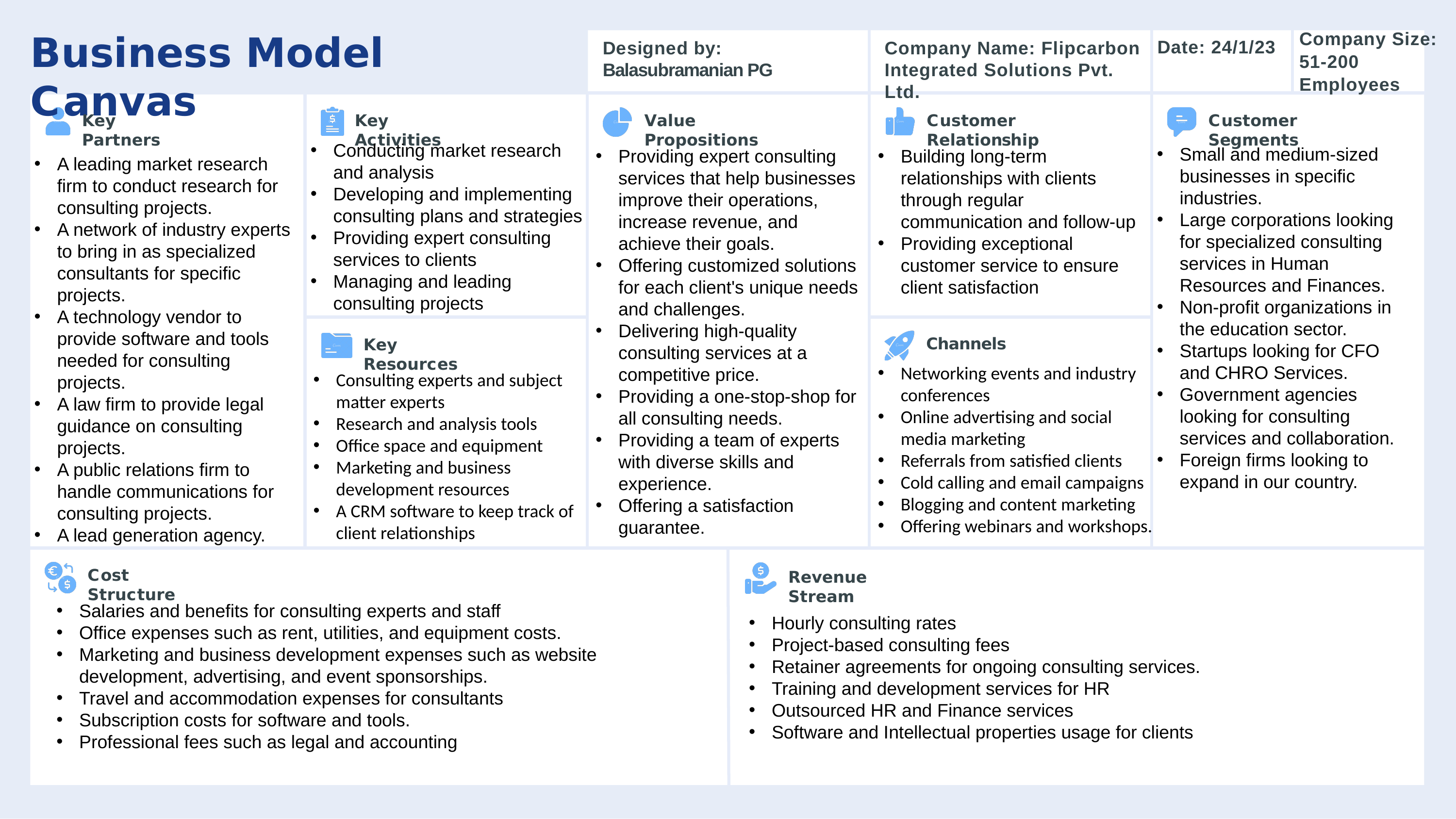

# Business Model Canvas
Company Size:
51-200
Employees
Date: 24/1/23
Designed by: Balasubramanian PG
Company Name: Flipcarbon Integrated Solutions Pvt. Ltd.
Key Partners
Key Activities
Value Propositions
Customer Relationship
Customer Segments
Conducting market research and analysis
Developing and implementing consulting plans and strategies
Providing expert consulting services to clients
Managing and leading consulting projects

Small and medium-sized businesses in specific industries.
Large corporations looking for specialized consulting services in Human Resources and Finances.
Non-profit organizations in the education sector.
Startups looking for CFO and CHRO Services.
Government agencies looking for consulting services and collaboration.
Foreign firms looking to expand in our country.
Providing expert consulting services that help businesses improve their operations, increase revenue, and achieve their goals.
Offering customized solutions for each client's unique needs and challenges.
Delivering high-quality consulting services at a competitive price.
Providing a one-stop-shop for all consulting needs.
Providing a team of experts with diverse skills and experience.
Offering a satisfaction guarantee.
Building long-term relationships with clients through regular communication and follow-up
Providing exceptional customer service to ensure client satisfaction
A leading market research firm to conduct research for consulting projects.
A network of industry experts to bring in as specialized consultants for specific projects.
A technology vendor to provide software and tools needed for consulting projects.
A law firm to provide legal guidance on consulting projects.
A public relations firm to handle communications for consulting projects.
A lead generation agency.
Channels
Key Resources
Networking events and industry conferences
Online advertising and social media marketing
Referrals from satisfied clients
Cold calling and email campaigns
Blogging and content marketing
Offering webinars and workshops.

Consulting experts and subject matter experts
Research and analysis tools
Office space and equipment
Marketing and business development resources
A CRM software to keep track of client relationships
Cost Structure
Revenue Stream
Salaries and benefits for consulting experts and staff
Office expenses such as rent, utilities, and equipment costs.
Marketing and business development expenses such as website development, advertising, and event sponsorships.
Travel and accommodation expenses for consultants
Subscription costs for software and tools.
Professional fees such as legal and accounting

Hourly consulting rates
Project-based consulting fees
Retainer agreements for ongoing consulting services.
Training and development services for HR
Outsourced HR and Finance services
Software and Intellectual properties usage for clients